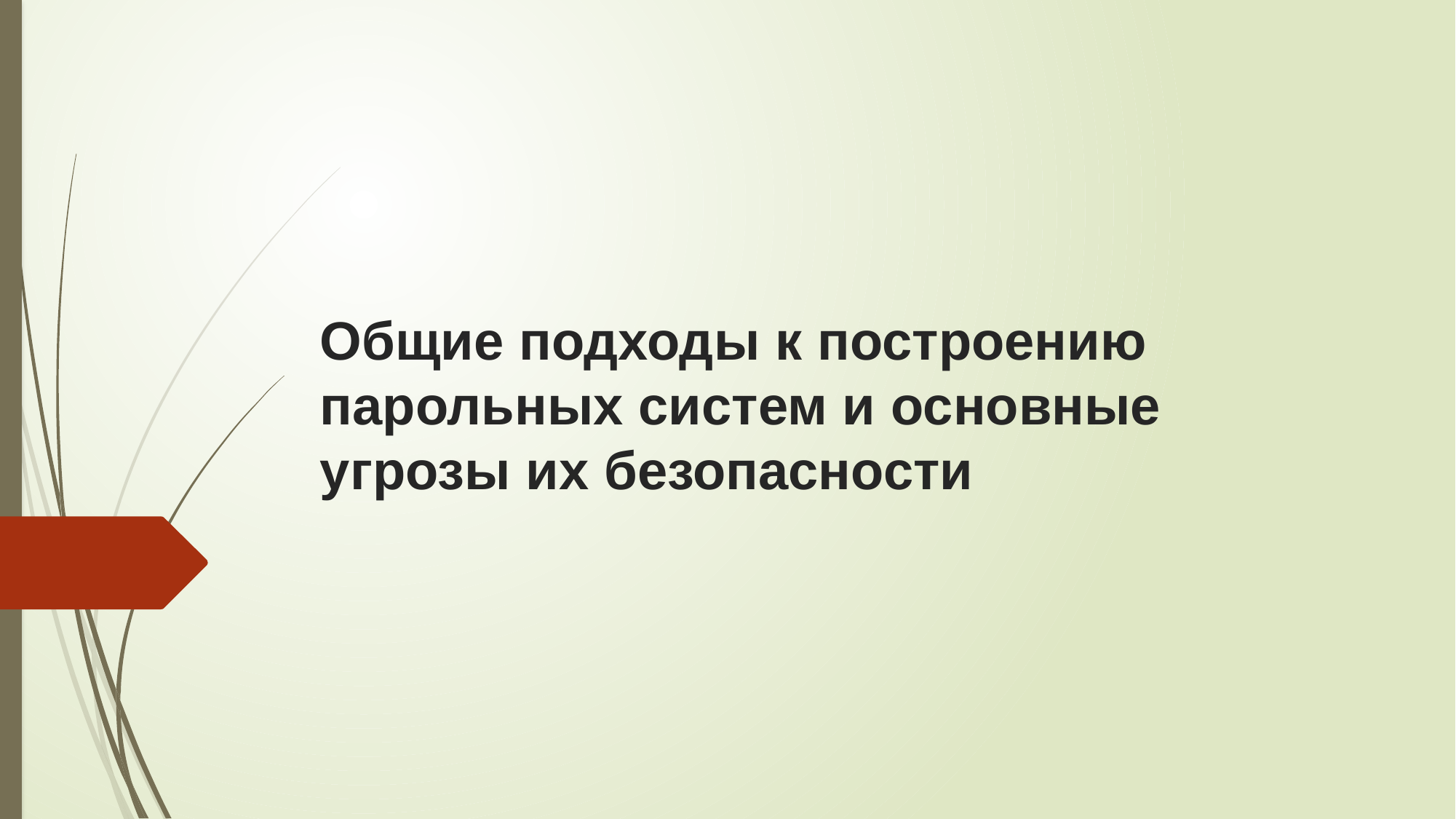

# Общие подходы к построению парольных систем и основные угрозы их безопасности